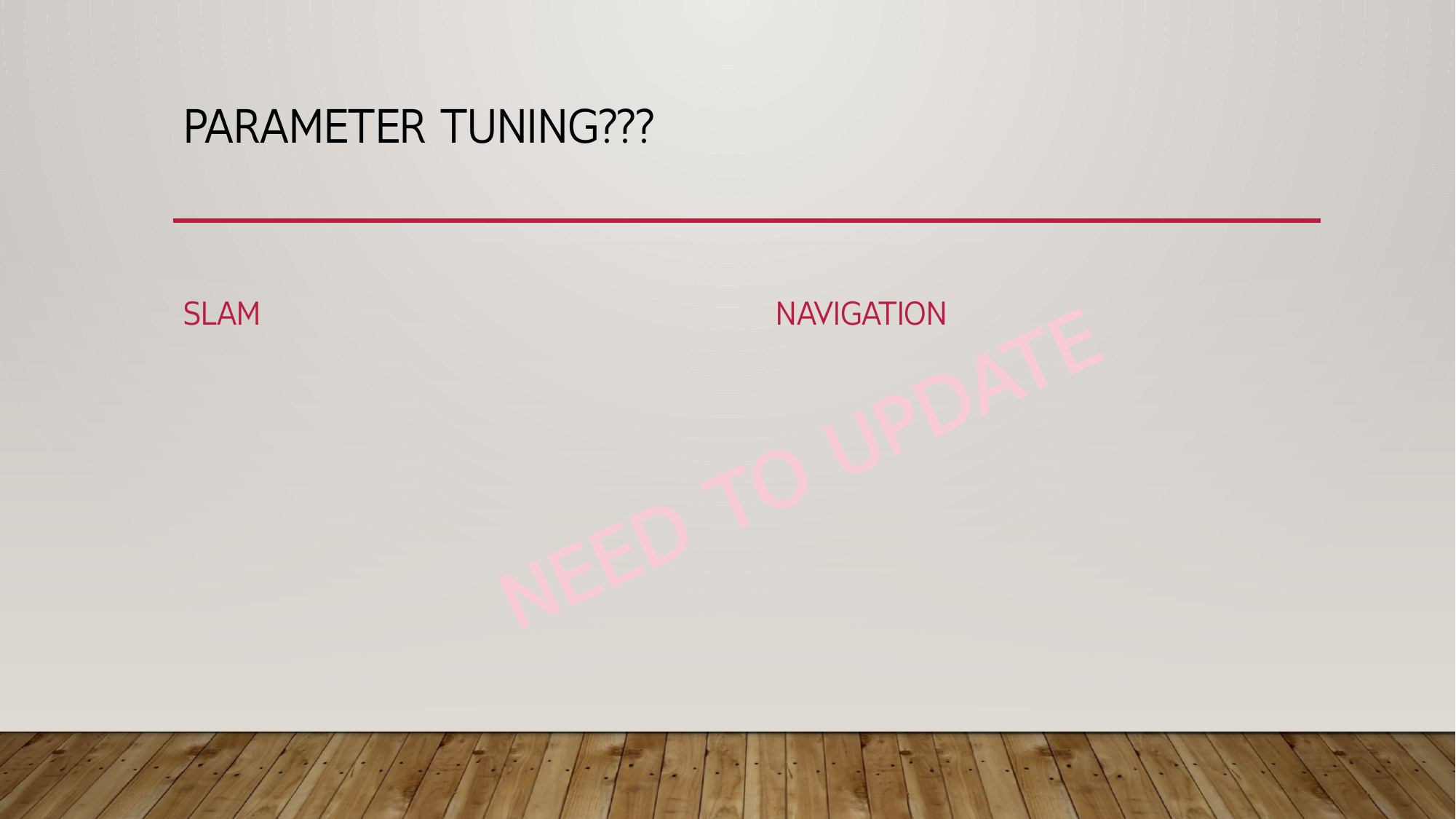

# Parameter tuning???
slam
navigation

	NEED TO UPDATE